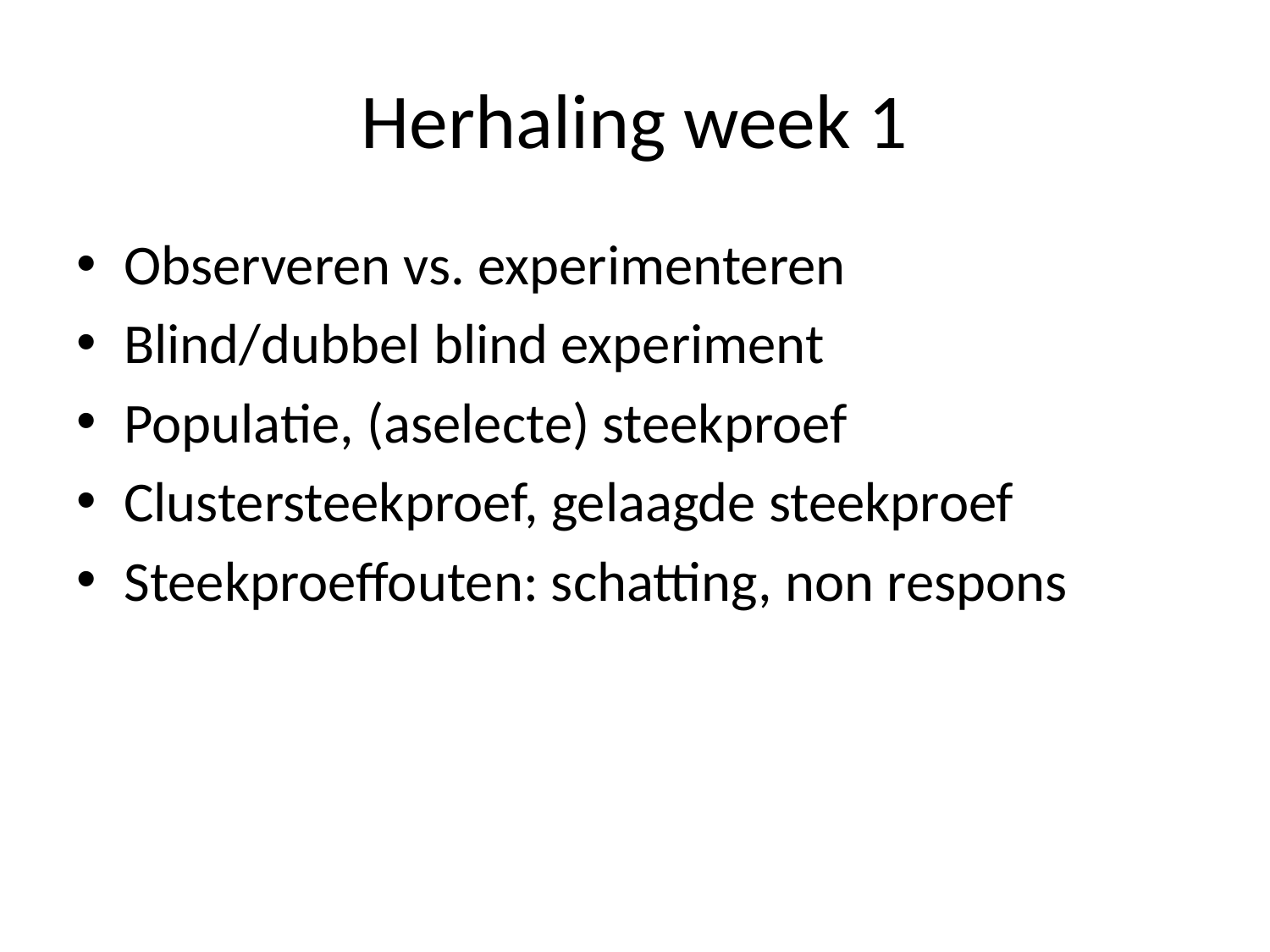

# Herhaling week 1
Observeren vs. experimenteren
Blind/dubbel blind experiment
Populatie, (aselecte) steekproef
Clustersteekproef, gelaagde steekproef
Steekproeffouten: schatting, non respons